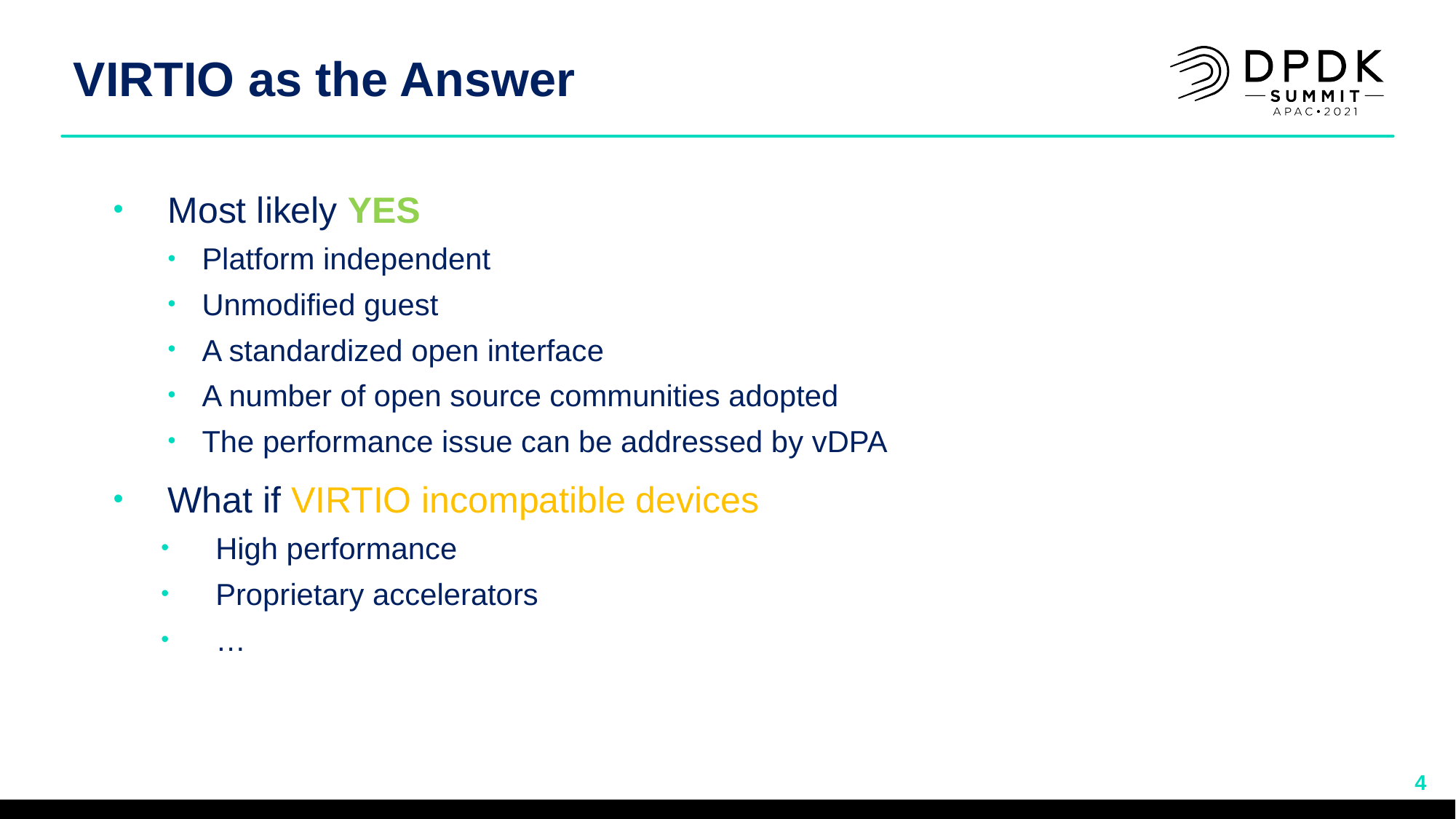

# VIRTIO as the Answer

Most likely YES
Platform independent
Unmodified guest
A standardized open interface
A number of open source communities adopted
The performance issue can be addressed by vDPA
What if VIRTIO incompatible devices
High performance
Proprietary accelerators
…